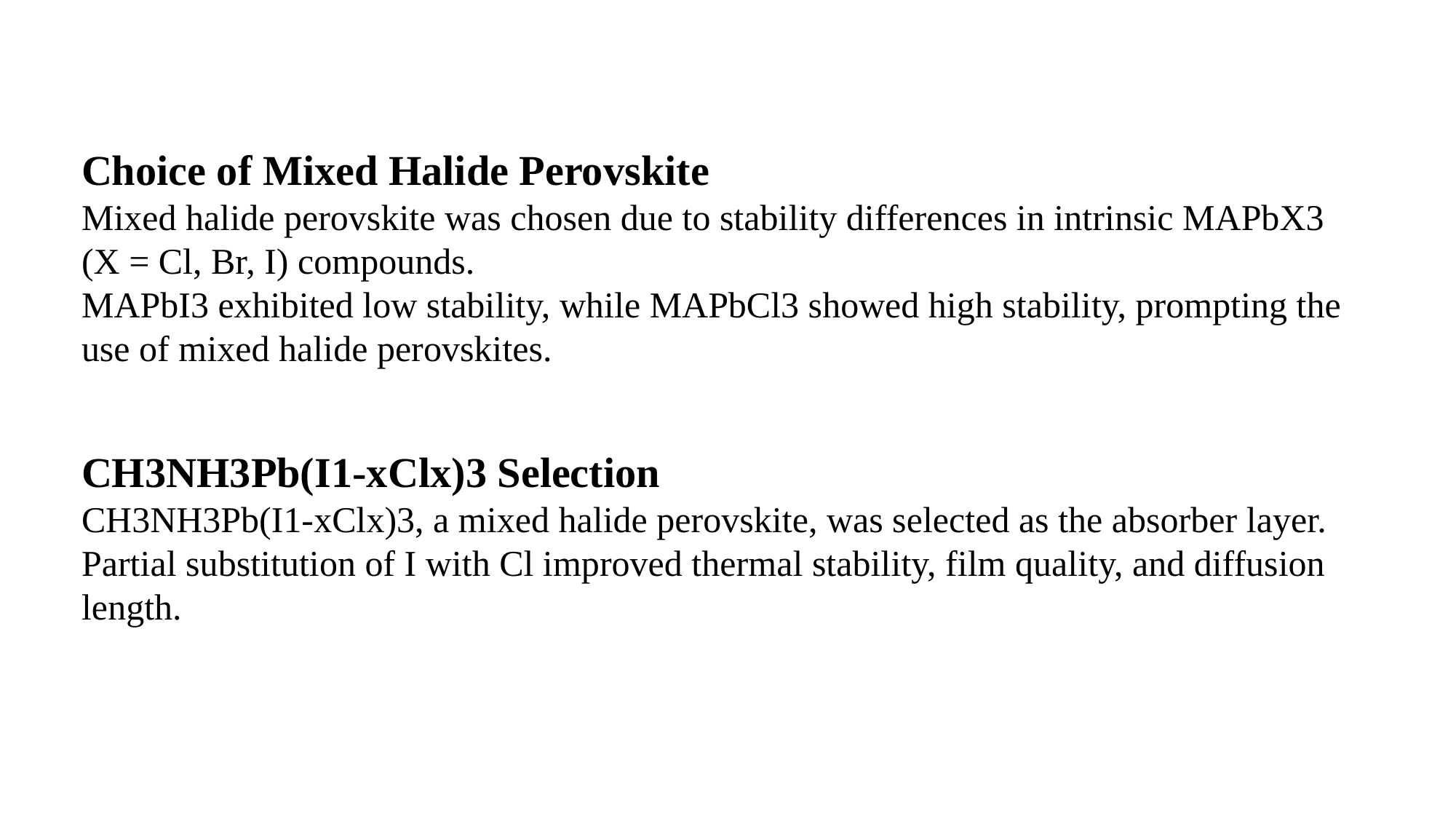

Choice of Mixed Halide Perovskite
Mixed halide perovskite was chosen due to stability differences in intrinsic MAPbX3 (X = Cl, Br, I) compounds.
MAPbI3 exhibited low stability, while MAPbCl3 showed high stability, prompting the use of mixed halide perovskites.

CH3NH3Pb(I1-xClx)3 Selection
CH3NH3Pb(I1-xClx)3, a mixed halide perovskite, was selected as the absorber layer.
Partial substitution of I with Cl improved thermal stability, film quality, and diffusion length.